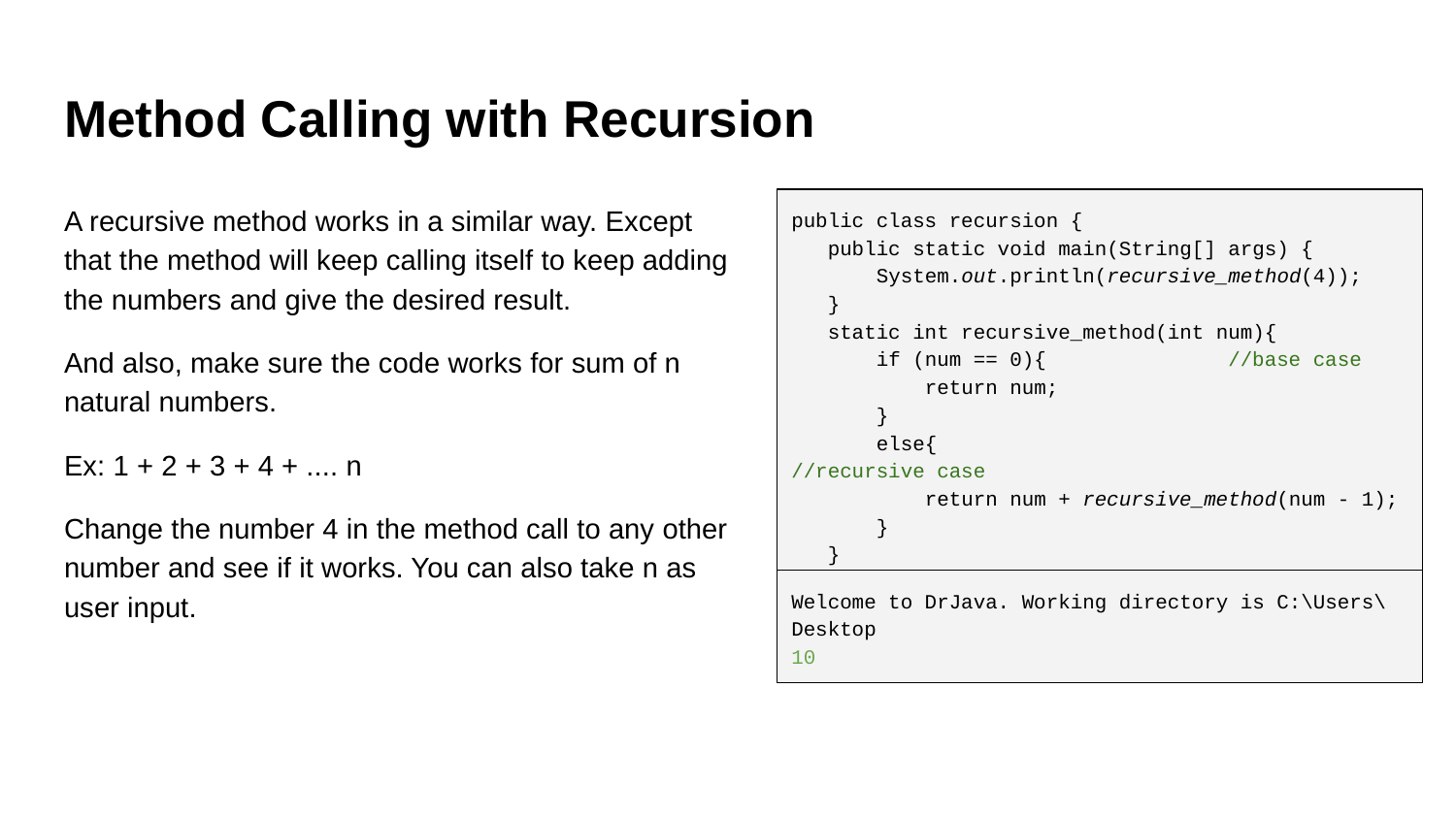

# Method Calling with Recursion
A recursive method works in a similar way. Except that the method will keep calling itself to keep adding the numbers and give the desired result.
And also, make sure the code works for sum of n natural numbers.
Ex: 1 + 2 + 3 + 4 + .... n
Change the number 4 in the method call to any other number and see if it works. You can also take n as user input.
public class recursion {
   public static void main(String[] args) {
       System.out.println(recursive_method(4));
   }
   static int recursive_method(int num){
       if (num == 0){		//base case
           return num;
       }
       else{			//recursive case
           return num + recursive_method(num - 1);
       }
   }
}

Welcome to DrJava. Working directory is C:\Users\Desktop
10